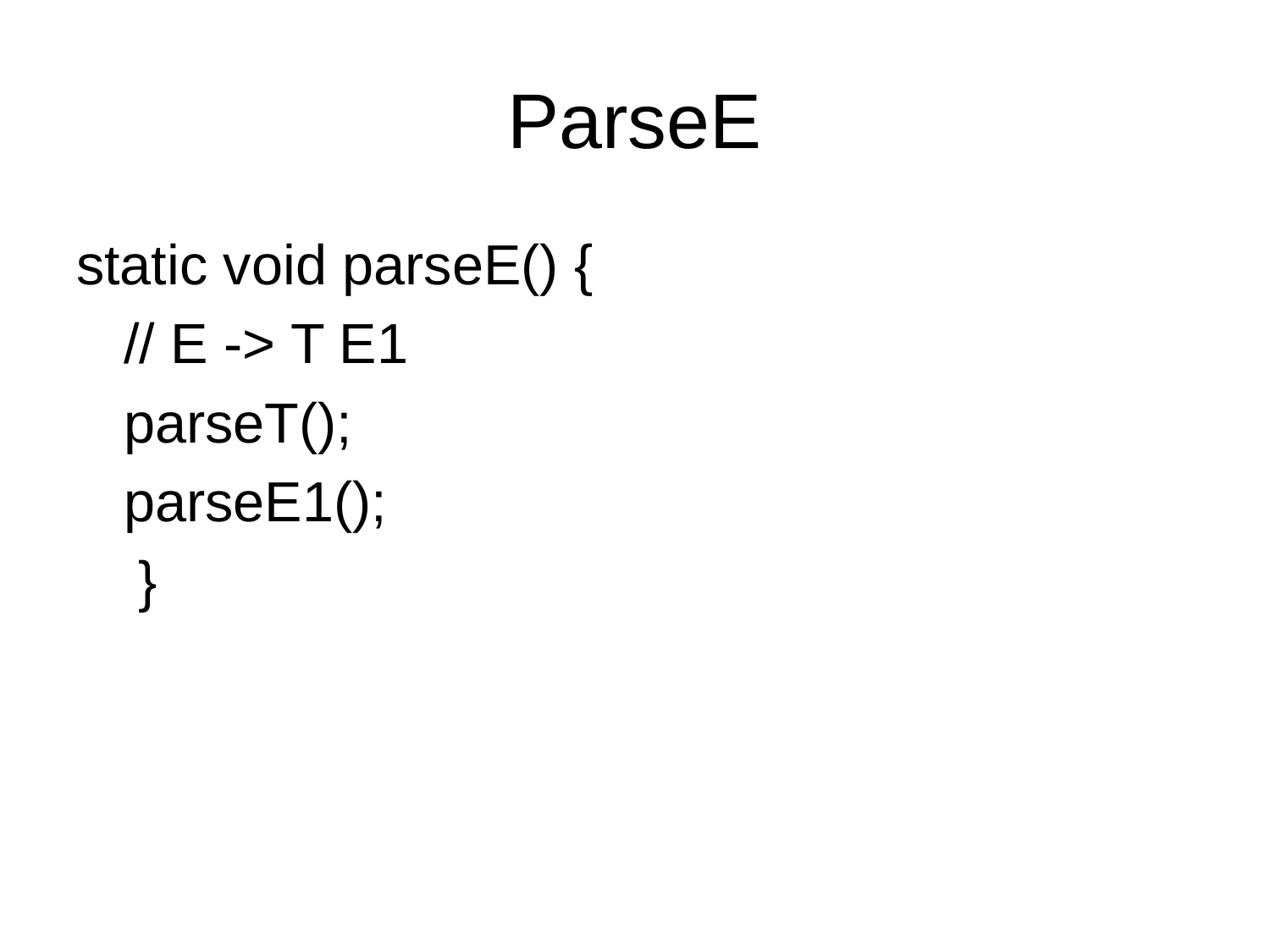

# ParseE
static void parseE() {
	// E -> T E1
	parseT();
	parseE1();
    }